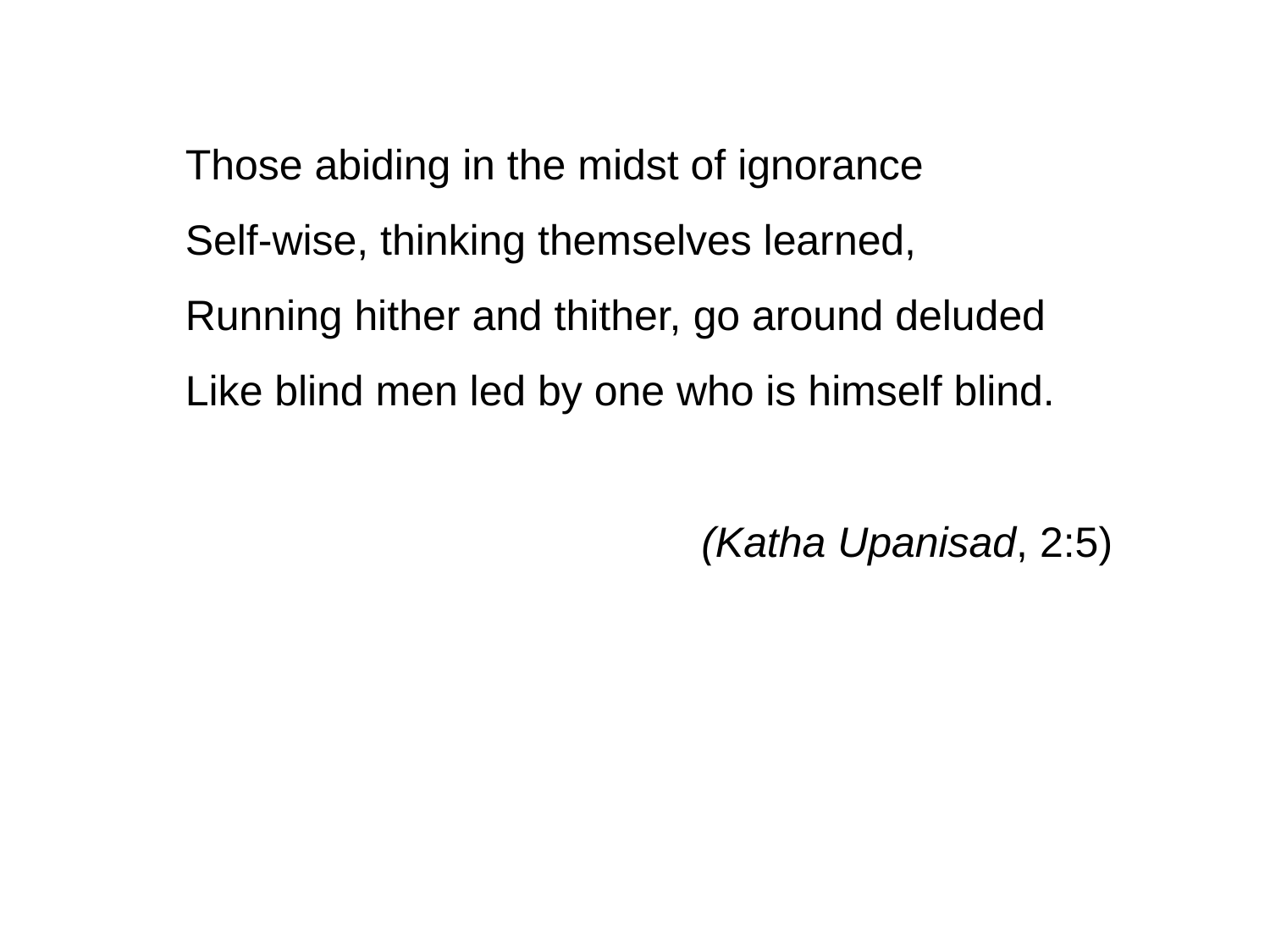

Those abiding in the midst of ignorance
Self-wise, thinking themselves learned,
Running hither and thither, go around deluded
Like blind men led by one who is himself blind.

(Katha Upanisad, 2:5)